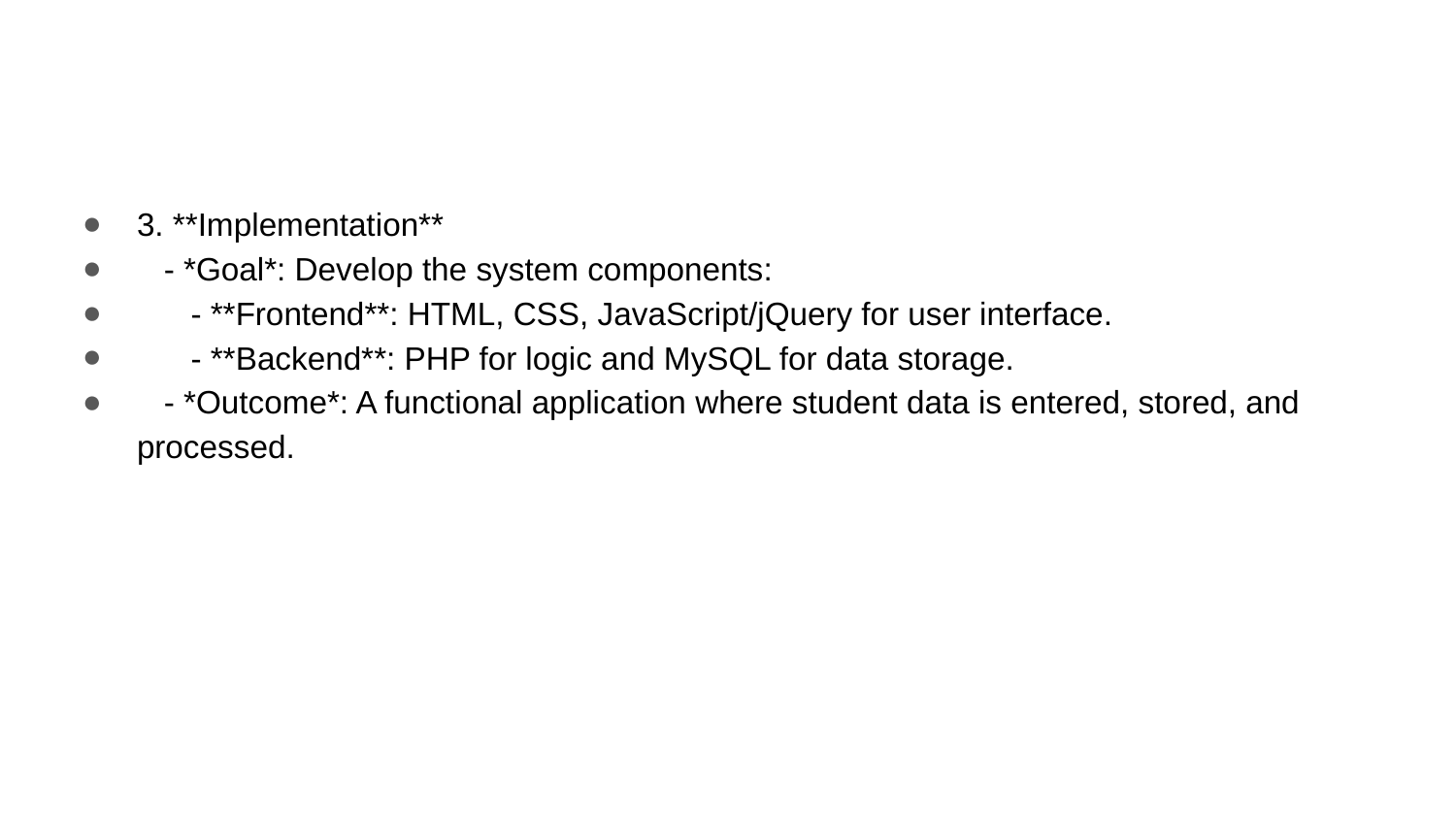

#
3. **Implementation**
   - *Goal*: Develop the system components:
      - **Frontend**: HTML, CSS, JavaScript/jQuery for user interface.
      - **Backend**: PHP for logic and MySQL for data storage.
   - *Outcome*: A functional application where student data is entered, stored, and processed.